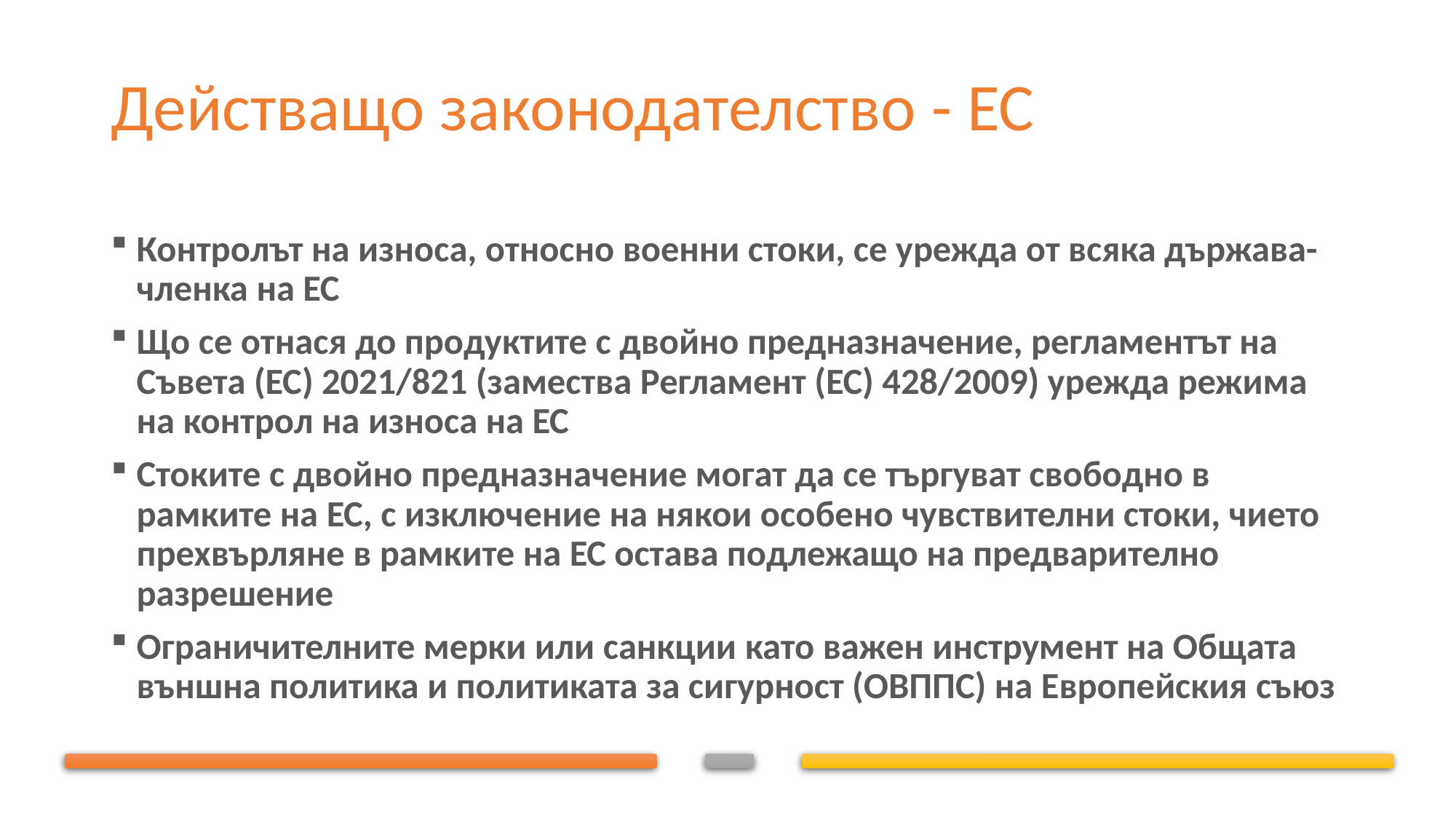

# Действащо законодателство - ЕС
Контролът на износа, относно военни стоки, се урежда от всяка държава-членка на ЕС
Що се отнася до продуктите с двойно предназначение, регламентът на Съвета (ЕС) 2021/821 (замества Регламент (ЕС) 428/2009) урежда режима на контрол на износа на ЕС
Стоките с двойно предназначение могат да се търгуват свободно в рамките на ЕС, с изключение на някои особено чувствителни стоки, чието прехвърляне в рамките на ЕС остава подлежащо на предварително разрешение
Ограничителните мерки или санкции като важен инструмент на Общата външна политика и политиката за сигурност (ОВППС) на Европейския съюз